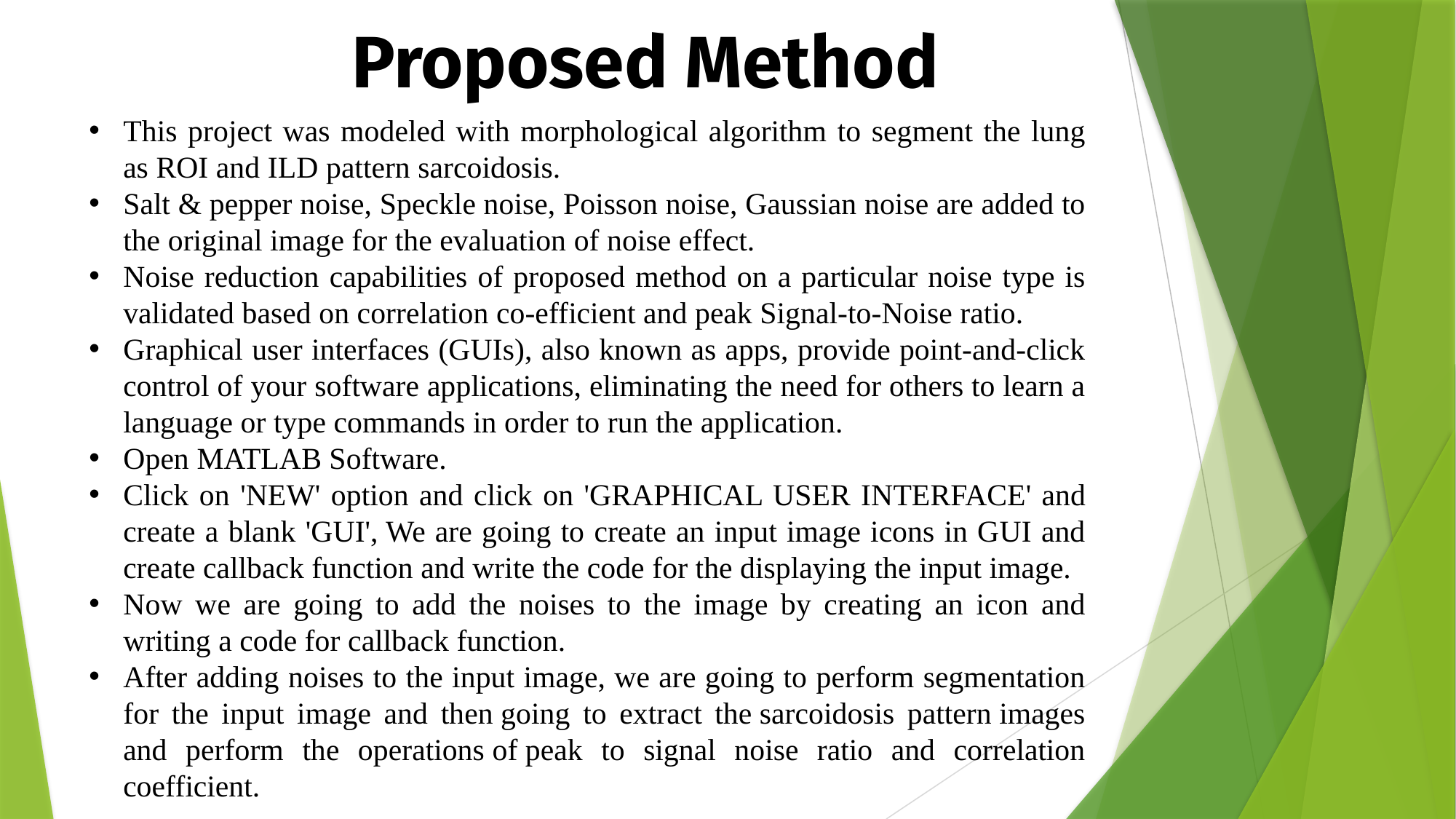

Proposed Method
This project was modeled with morphological algorithm to segment the lung as ROI and ILD pattern sarcoidosis.
Salt & pepper noise, Speckle noise, Poisson noise, Gaussian noise are added to the original image for the evaluation of noise effect.
Noise reduction capabilities of proposed method on a particular noise type is validated based on correlation co-efficient and peak Signal-to-Noise ratio.
Graphical user interfaces (GUIs), also known as apps, provide point-and-click control of your software applications, eliminating the need for others to learn a language or type commands in order to run the application.
Open MATLAB Software.
Click on 'NEW' option and click on 'GRAPHICAL USER INTERFACE' and create a blank 'GUI', We are going to create an input image icons in GUI and create callback function and write the code for the displaying the input image.
Now we are going to add the noises to the image by creating an icon and writing a code for callback function.
After adding noises to the input image, we are going to perform segmentation for the input image and then going to extract the sarcoidosis pattern images and perform the operations of peak to signal noise ratio and correlation coefficient.